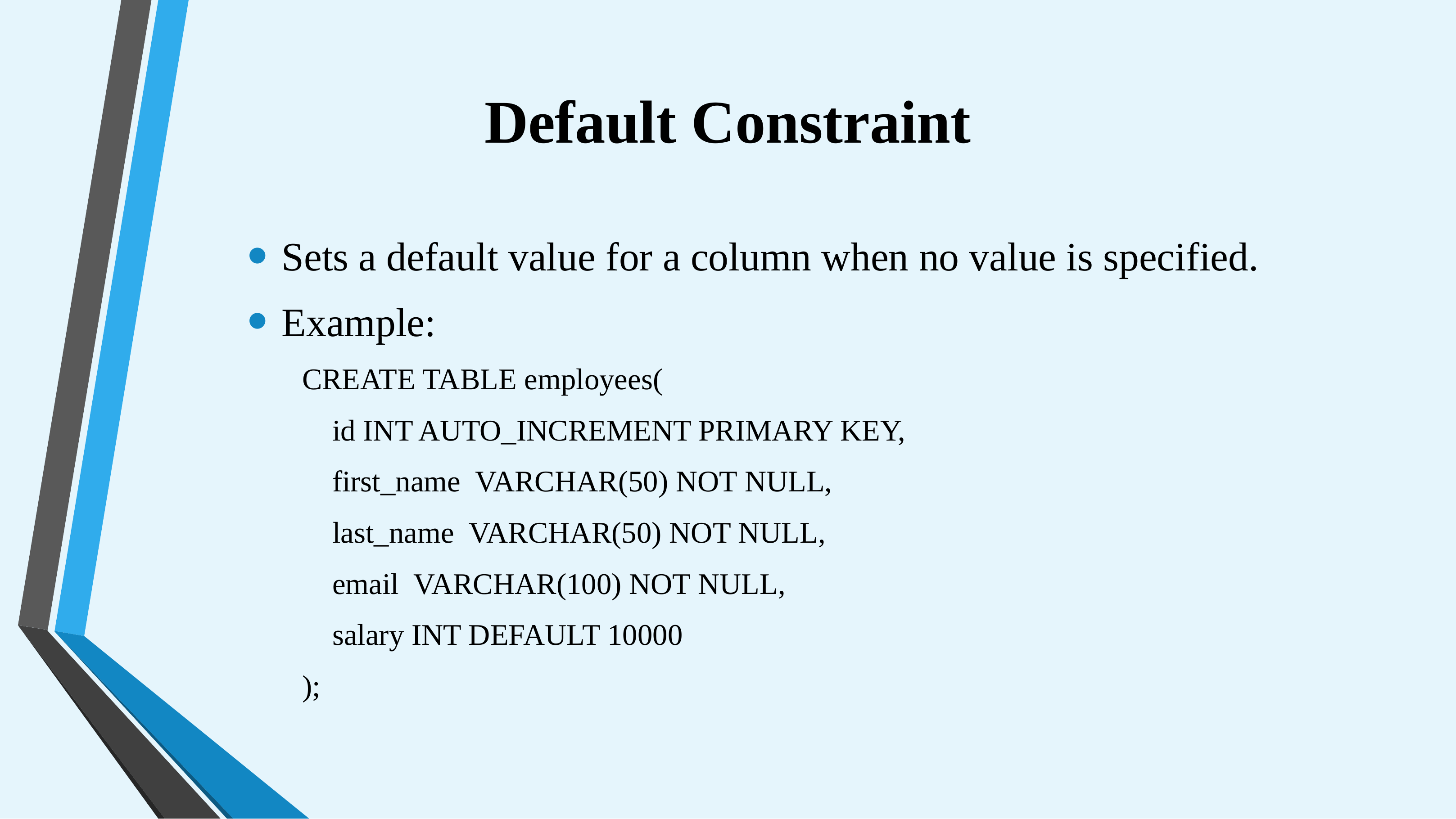

# Default Constraint
Sets a default value for a column when no value is specified.
Example:
CREATE TABLE employees(
    id INT AUTO_INCREMENT PRIMARY KEY,
    first_name  VARCHAR(50) NOT NULL,
    last_name  VARCHAR(50) NOT NULL,
    email  VARCHAR(100) NOT NULL,
    salary INT DEFAULT 10000
);